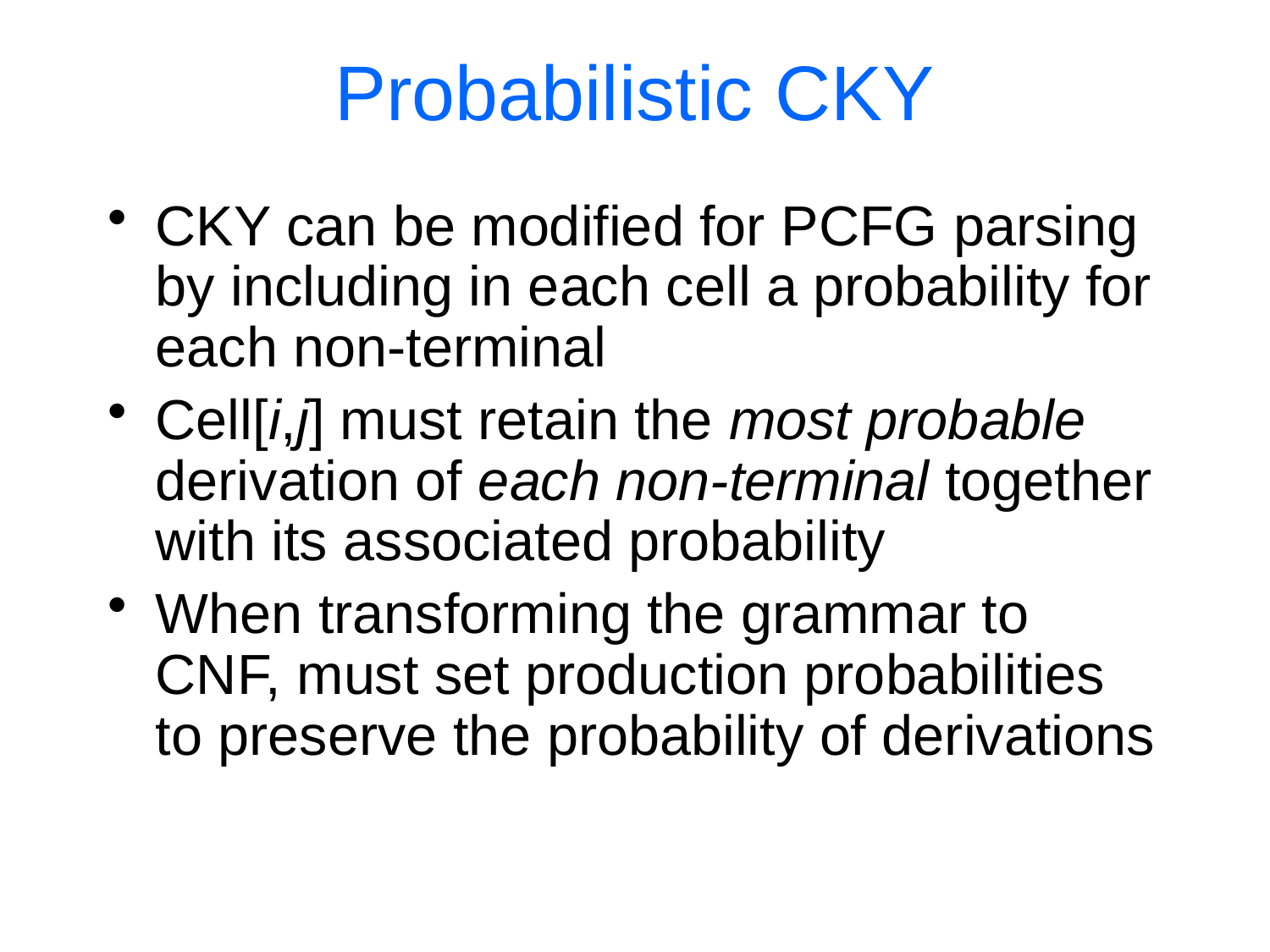

Probabilistic CKY
CKY can be modified for PCFG parsing by including in each cell a probability for each non-terminal
Cell[i,j] must retain the most probable derivation of each non-terminal together with its associated probability
When transforming the grammar to CNF, must set production probabilities to preserve the probability of derivations